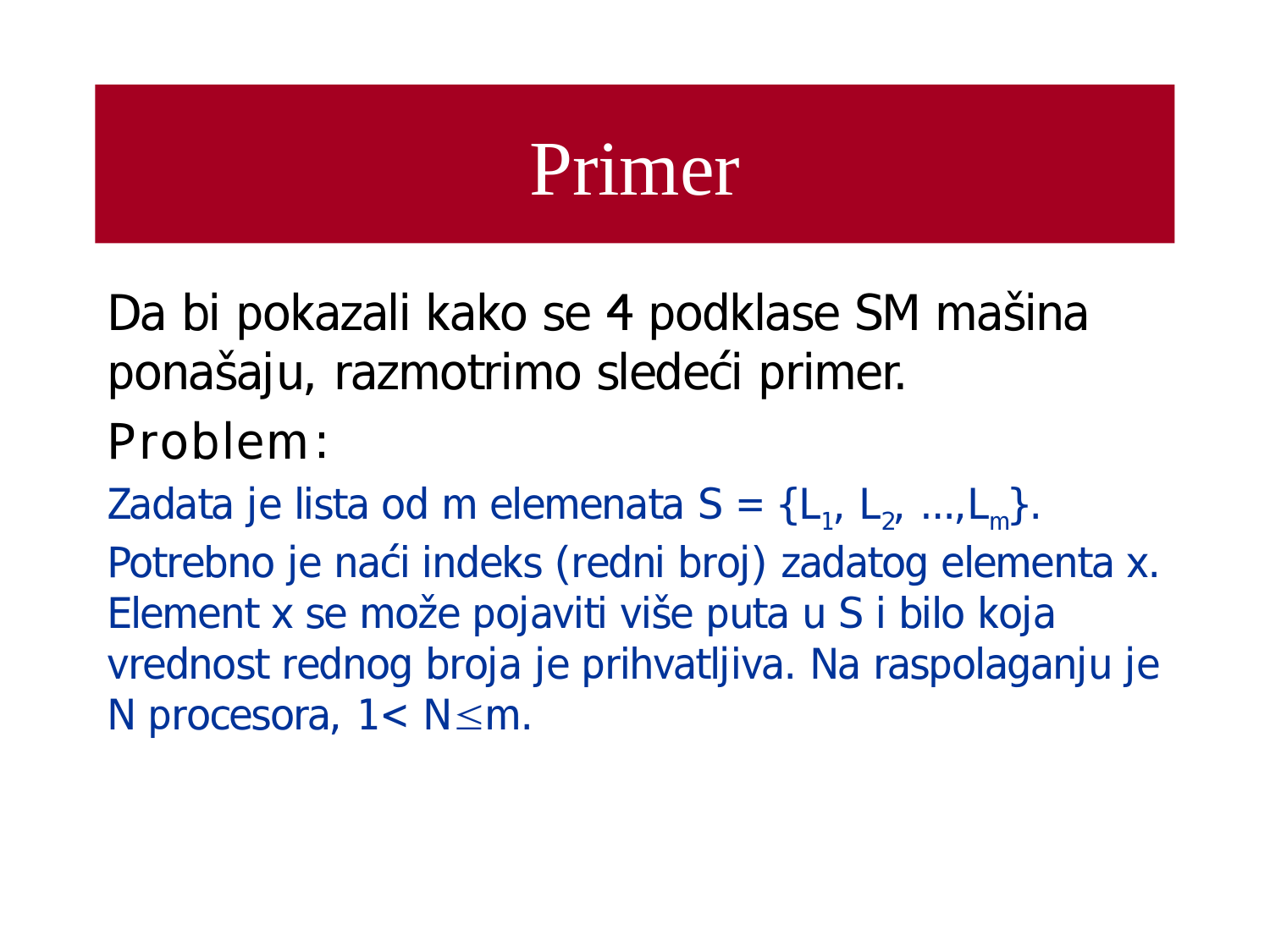

Primer
Da bi pokazali kako se 4 podklase SM mašina ponašaju, razmotrimo sledeći primer.
Problem:
Zadata je lista od m elemenata S = {L1, L2, …,Lm}. Potrebno je naći indeks (redni broj) zadatog elementa x. Element x se može pojaviti više puta u S i bilo koja vrednost rednog broja je prihvatljiva. Na raspolaganju je N procesora, 1< N≤m.